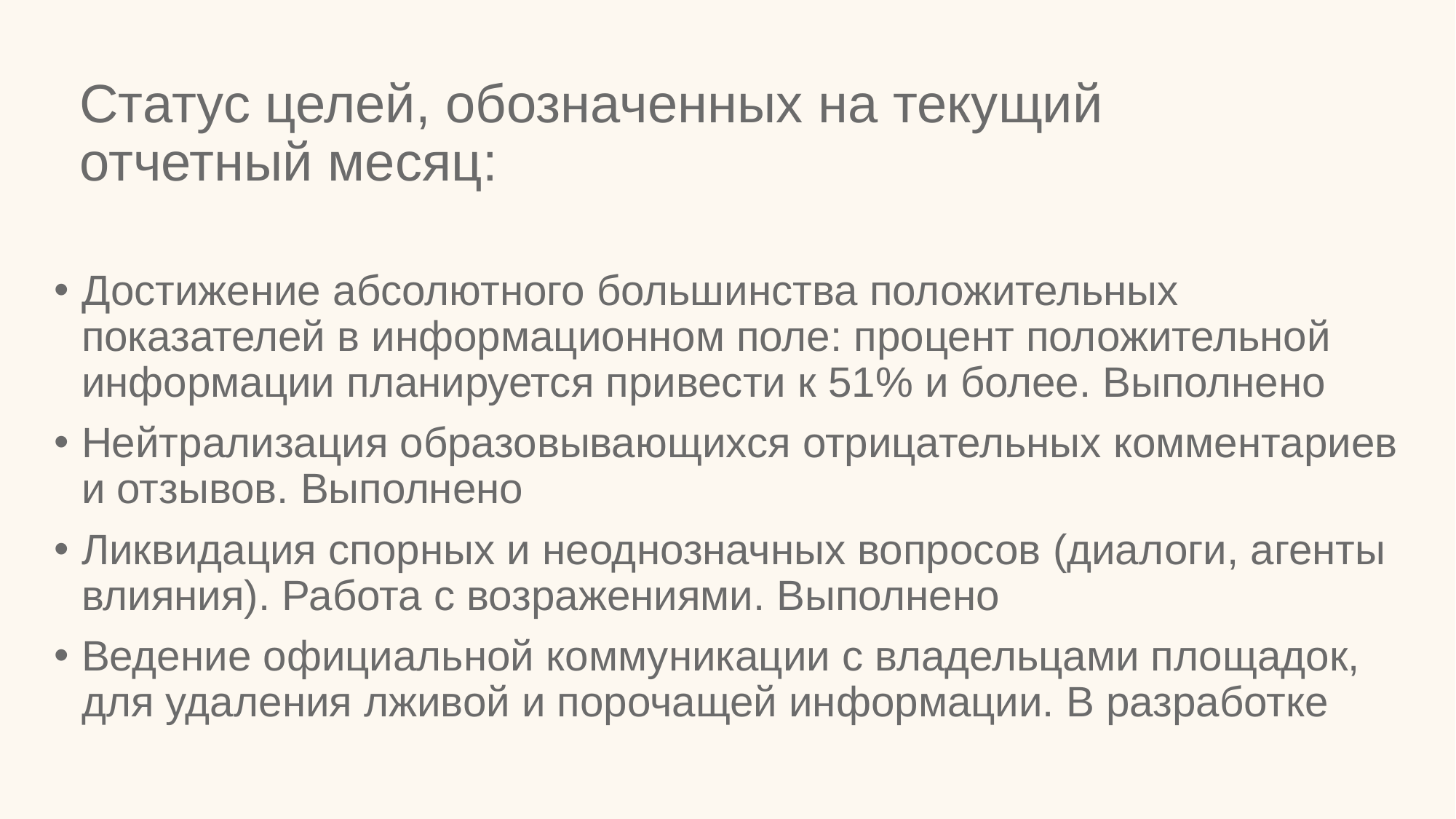

# Статус целей, обозначенных на текущий отчетный месяц:
Достижение абсолютного большинства положительных показателей в информационном поле: процент положительной информации планируется привести к 51% и более. Выполнено
Нейтрализация образовывающихся отрицательных комментариев и отзывов. Выполнено
Ликвидация спорных и неоднозначных вопросов (диалоги, агенты влияния). Работа с возражениями. Выполнено
Ведение официальной коммуникации с владельцами площадок, для удаления лживой и порочащей информации. В разработке